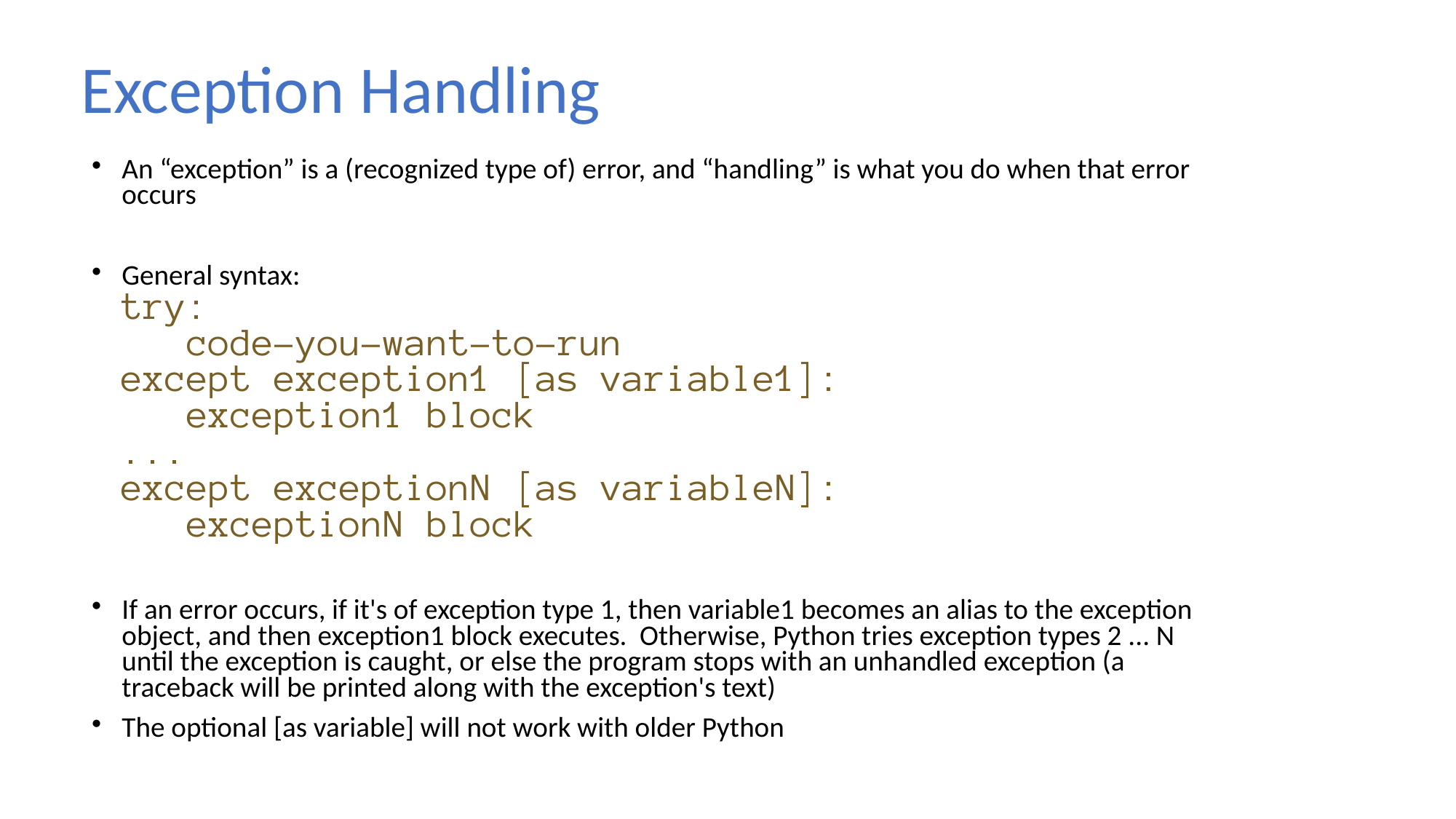

# Exception Handling
An “exception” is a (recognized type of) error, and “handling” is what you do when that error occurs

General syntax:
try:
   code-you-want-to-run
except exception1 [as variable1]:
   exception1 block
...
except exceptionN [as variableN]:
   exceptionN block

If an error occurs, if it's of exception type 1, then variable1 becomes an alias to the exception object, and then exception1 block executes.  Otherwise, Python tries exception types 2 ... N until the exception is caught, or else the program stops with an unhandled exception (a traceback will be printed along with the exception's text)‏
The optional [as variable] will not work with older Python